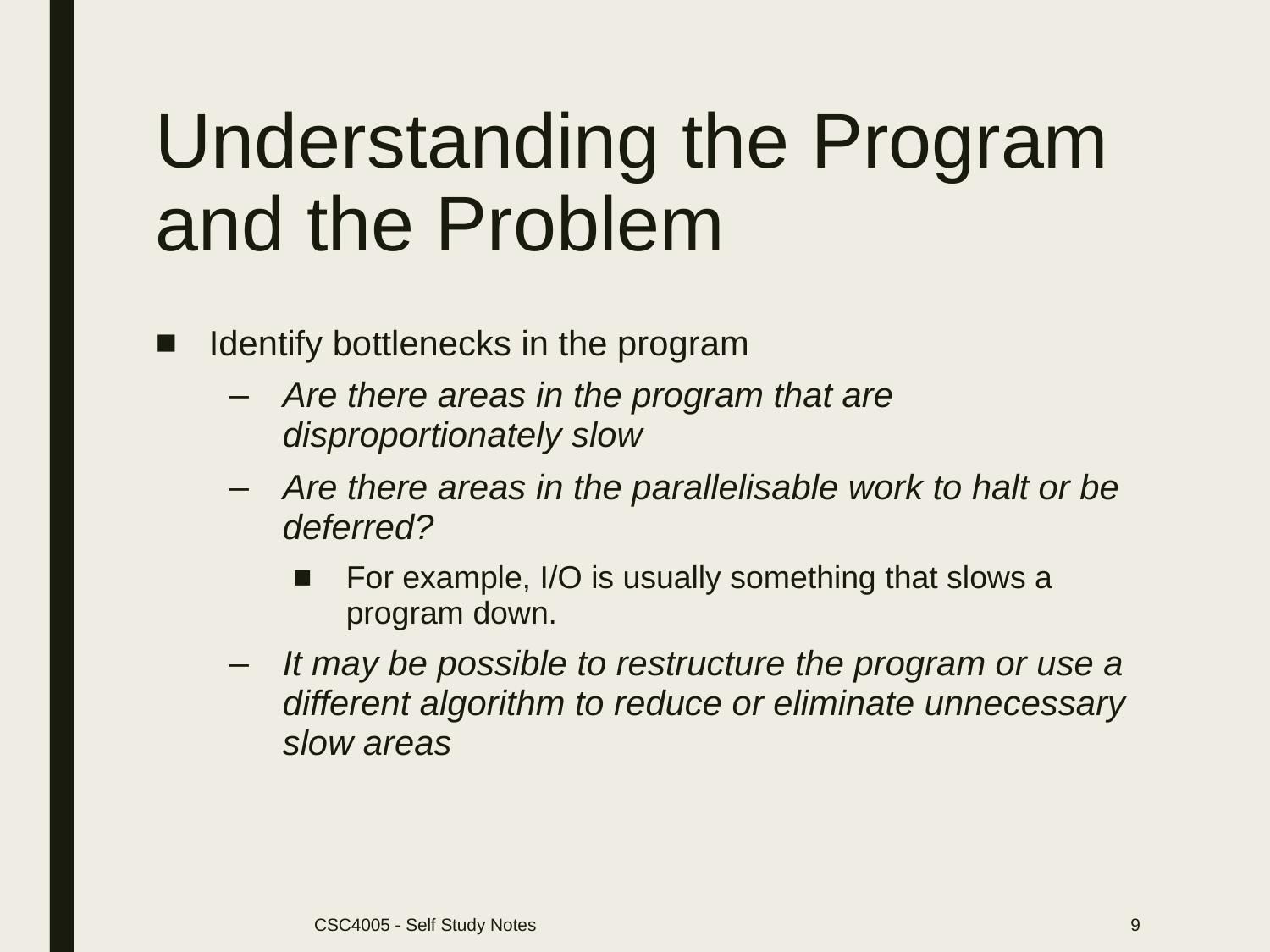

# Understanding the Program and the Problem
Identify bottlenecks in the program
Are there areas in the program that are disproportionately slow
Are there areas in the parallelisable work to halt or be deferred?
For example, I/O is usually something that slows a program down.
It may be possible to restructure the program or use a different algorithm to reduce or eliminate unnecessary slow areas

CSC4005 - Self Study Notes
9